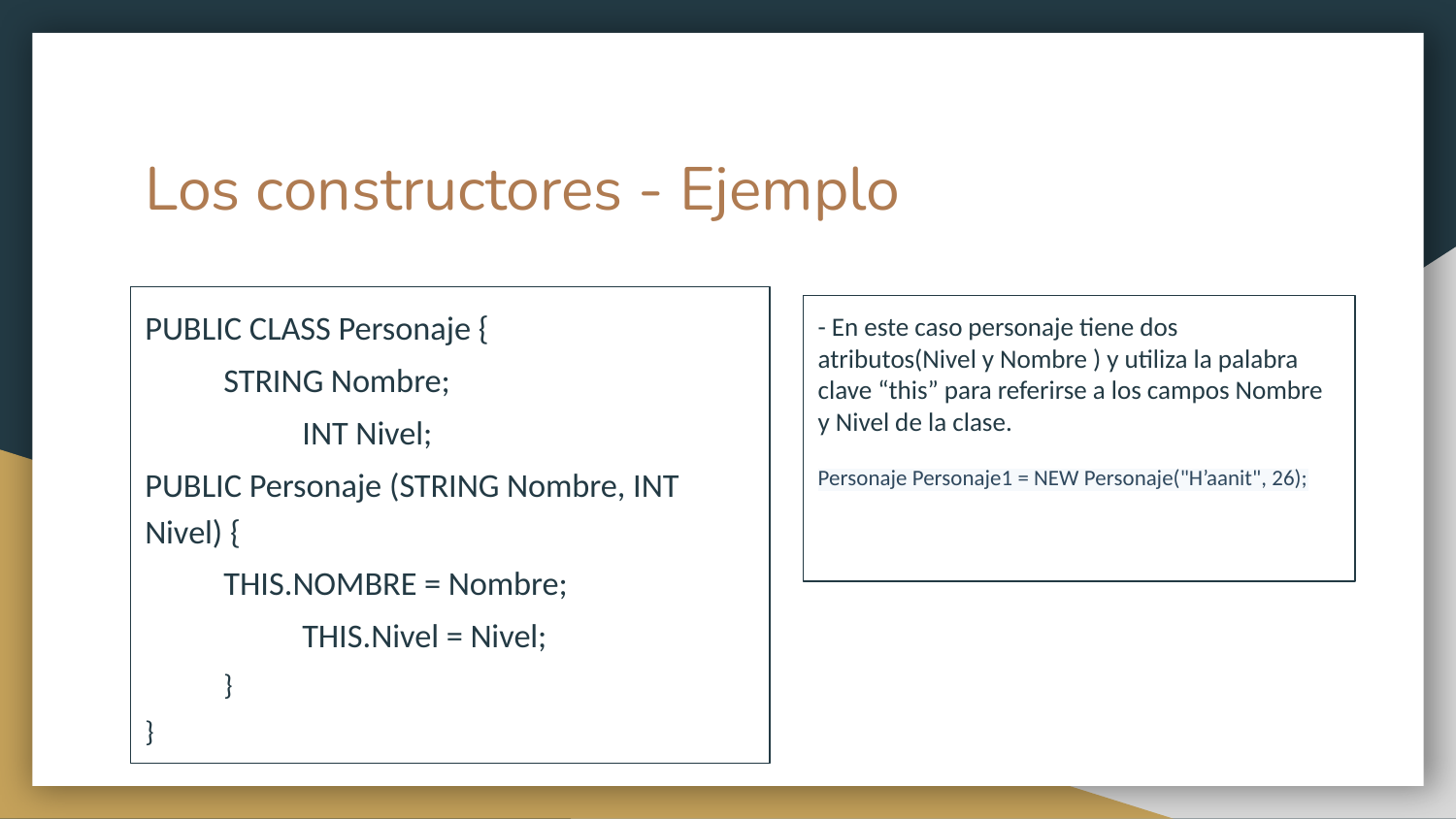

# Los constructores - Ejemplo
PUBLIC CLASS Personaje {
STRING Nombre;
INT Nivel;
PUBLIC Personaje (STRING Nombre, INT Nivel) {
THIS.NOMBRE = Nombre;
THIS.Nivel = Nivel;
}
}

- En este caso personaje tiene dos atributos(Nivel y Nombre ) y utiliza la palabra clave “this” para referirse a los campos Nombre y Nivel de la clase.

Personaje Personaje1 = NEW Personaje("H’aanit", 26);